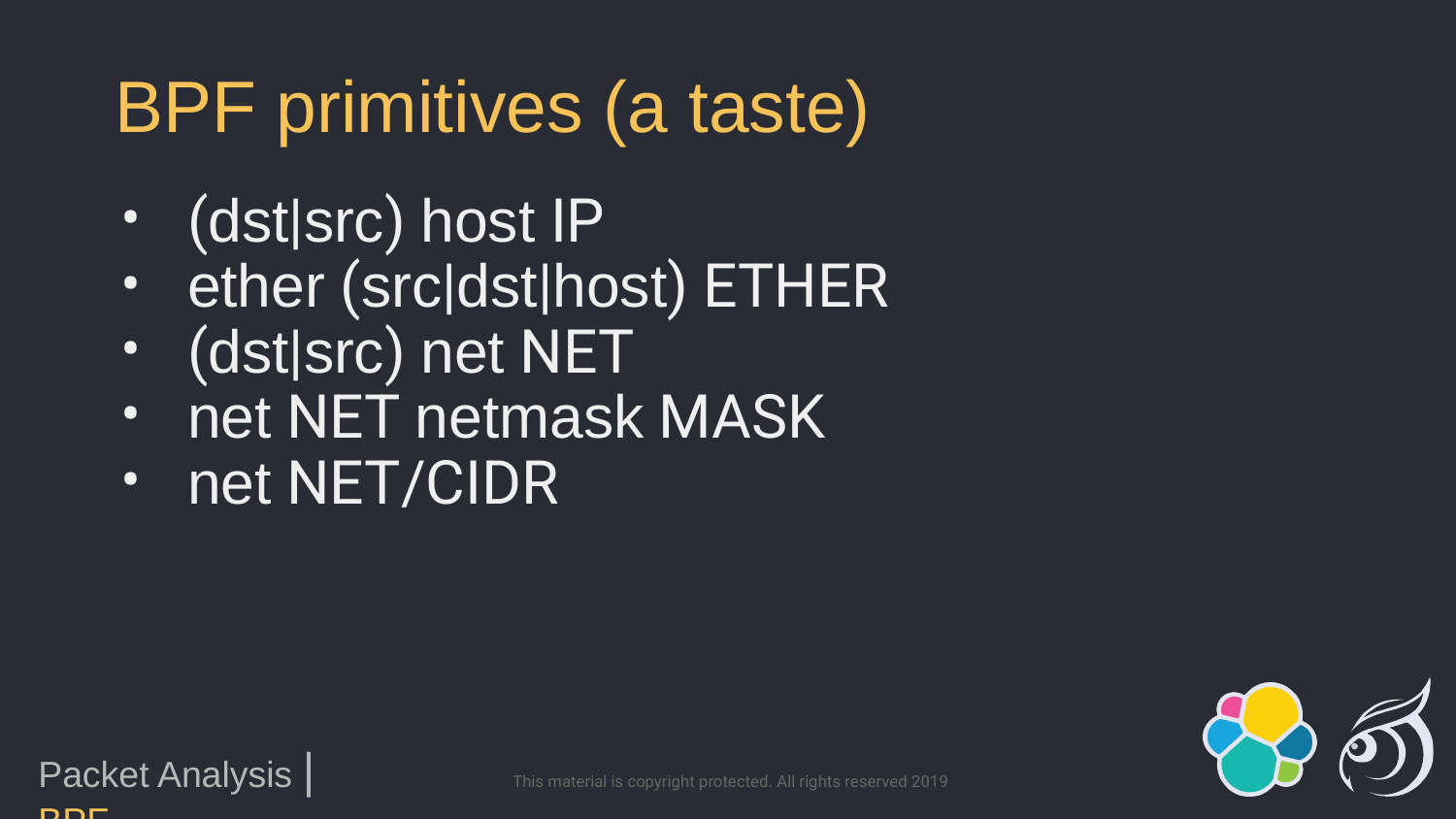

# BPF primitives (a taste)
(dst|src) host IP
ether (src|dst|host) ETHER
(dst|src) net NET
net NET netmask MASK
net NET/CIDR